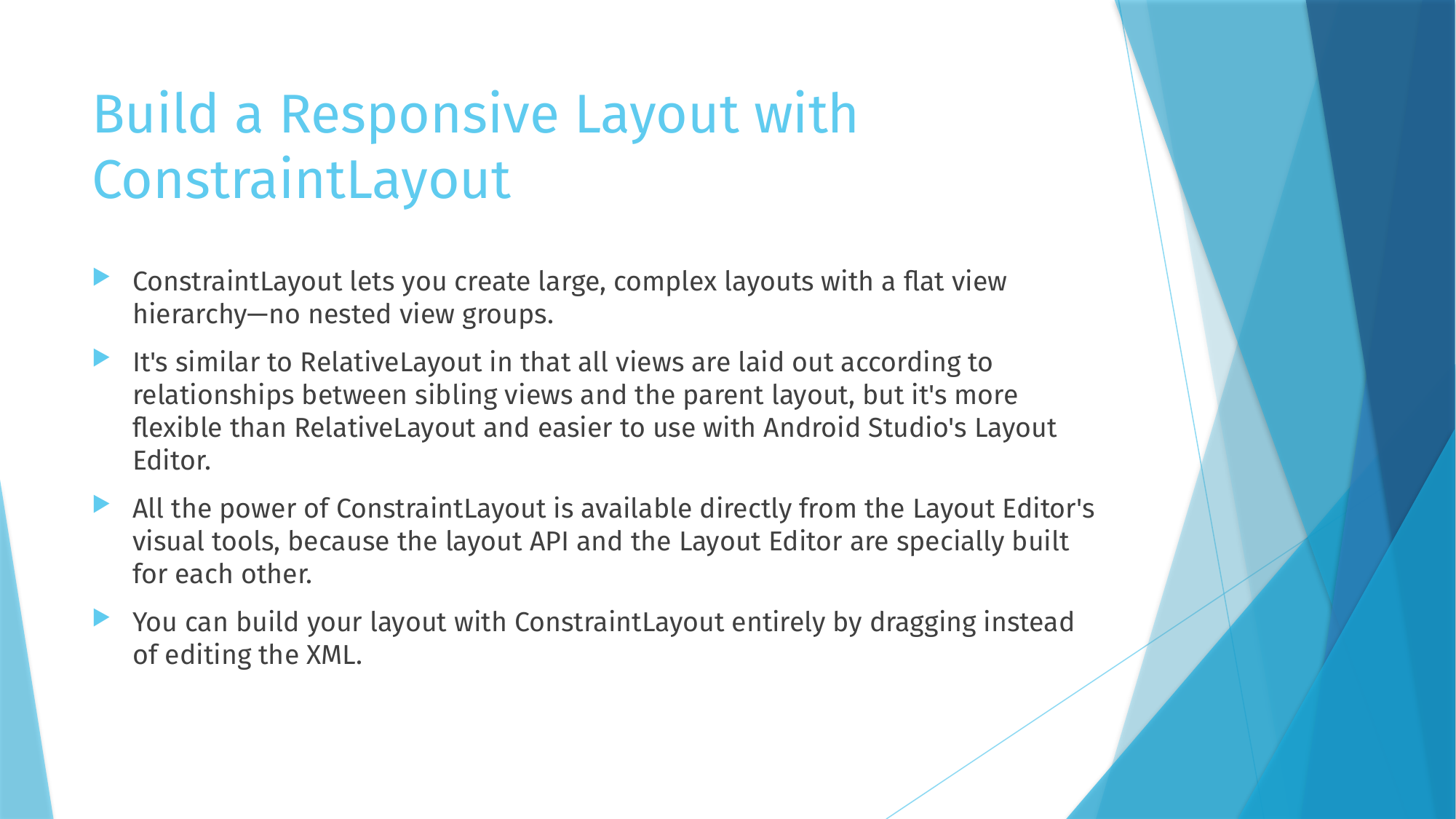

# Build a Responsive Layout with ConstraintLayout
ConstraintLayout lets you create large, complex layouts with a flat view hierarchy—no nested view groups.
It's similar to RelativeLayout in that all views are laid out according to relationships between sibling views and the parent layout, but it's more flexible than RelativeLayout and easier to use with Android Studio's Layout Editor.
All the power of ConstraintLayout is available directly from the Layout Editor's visual tools, because the layout API and the Layout Editor are specially built for each other.
You can build your layout with ConstraintLayout entirely by dragging instead of editing the XML.